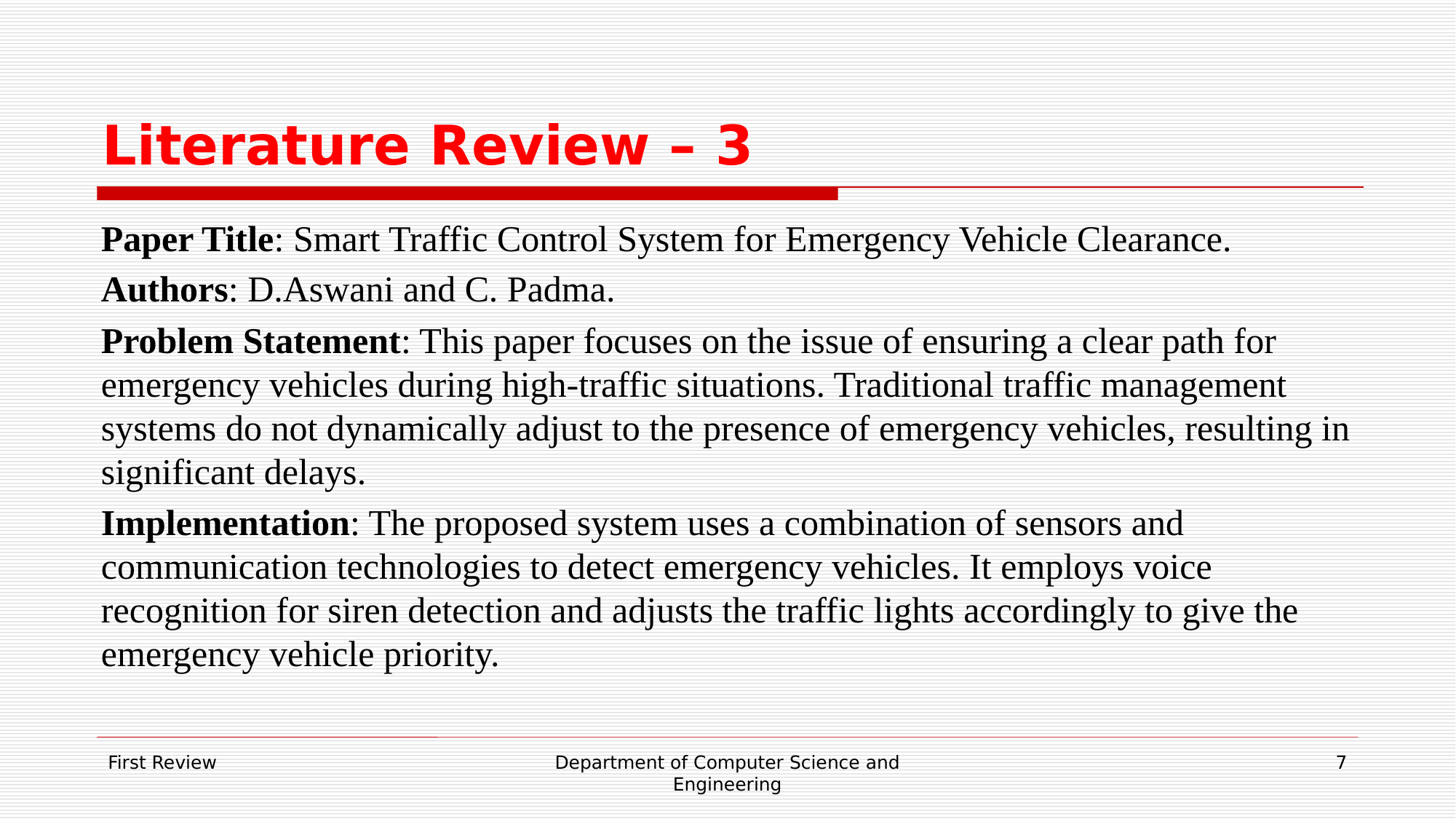

# Literature Review – 3
Paper Title: Smart Traffic Control System for Emergency Vehicle Clearance.
Authors: D.Aswani and C. Padma.
Problem Statement: This paper focuses on the issue of ensuring a clear path for emergency vehicles during high-traffic situations. Traditional traffic management systems do not dynamically adjust to the presence of emergency vehicles, resulting in significant delays.
Implementation: The proposed system uses a combination of sensors and communication technologies to detect emergency vehicles. It employs voice recognition for siren detection and adjusts the traffic lights accordingly to give the emergency vehicle priority.
First Review
Department of Computer Science and Engineering
7